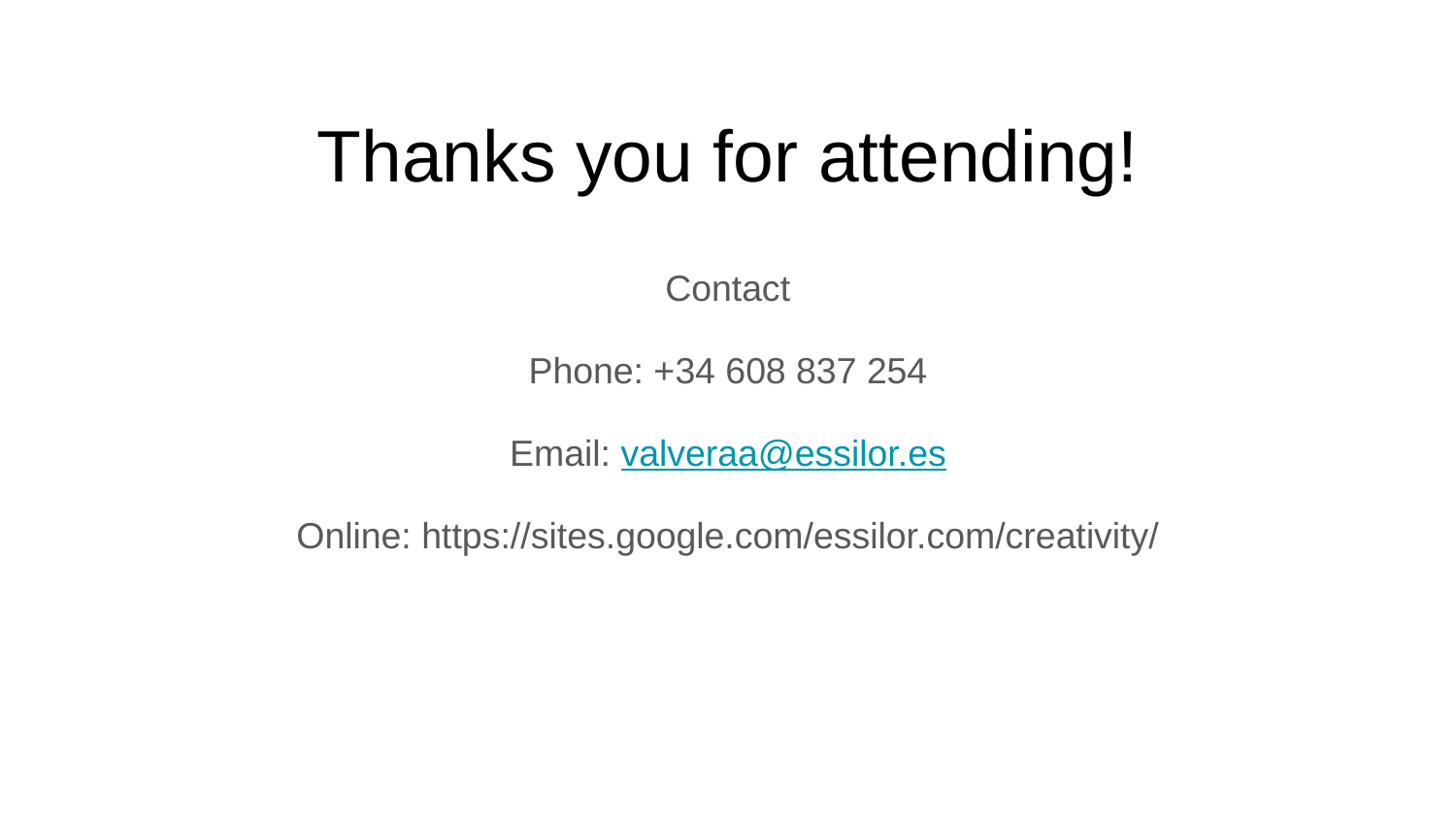

# Thanks you for attending!
Contact
Phone: +34 608 837 254
Email: valveraa@essilor.es
Online: https://sites.google.com/essilor.com/creativity/